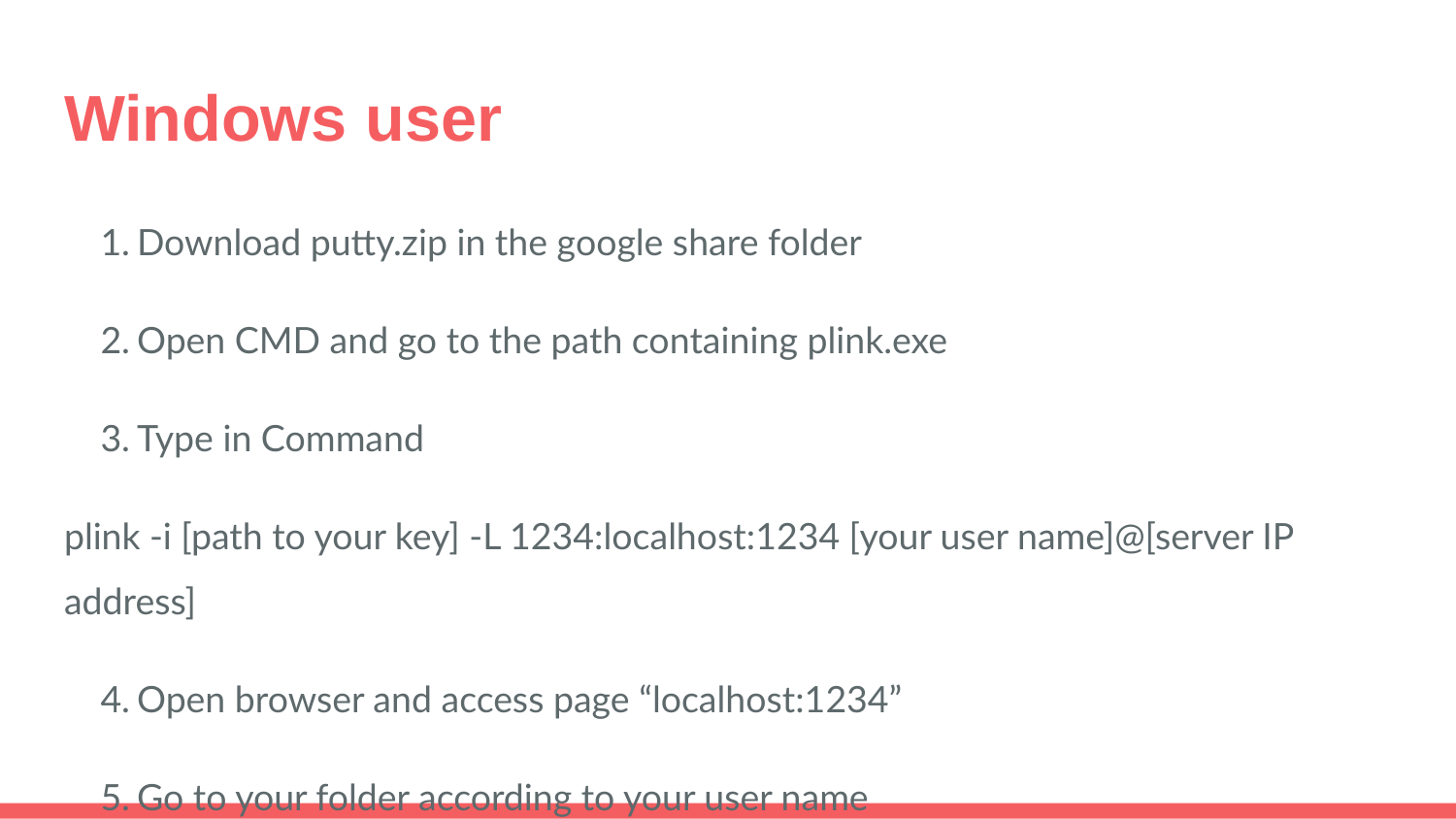

# Windows user
Download putty.zip in the google share folder
Open CMD and go to the path containing plink.exe
Type in Command
plink -i [path to your key] -L 1234:localhost:1234 [your user name]@[server IP address]
Open browser and access page “localhost:1234”
Go to your folder according to your user name